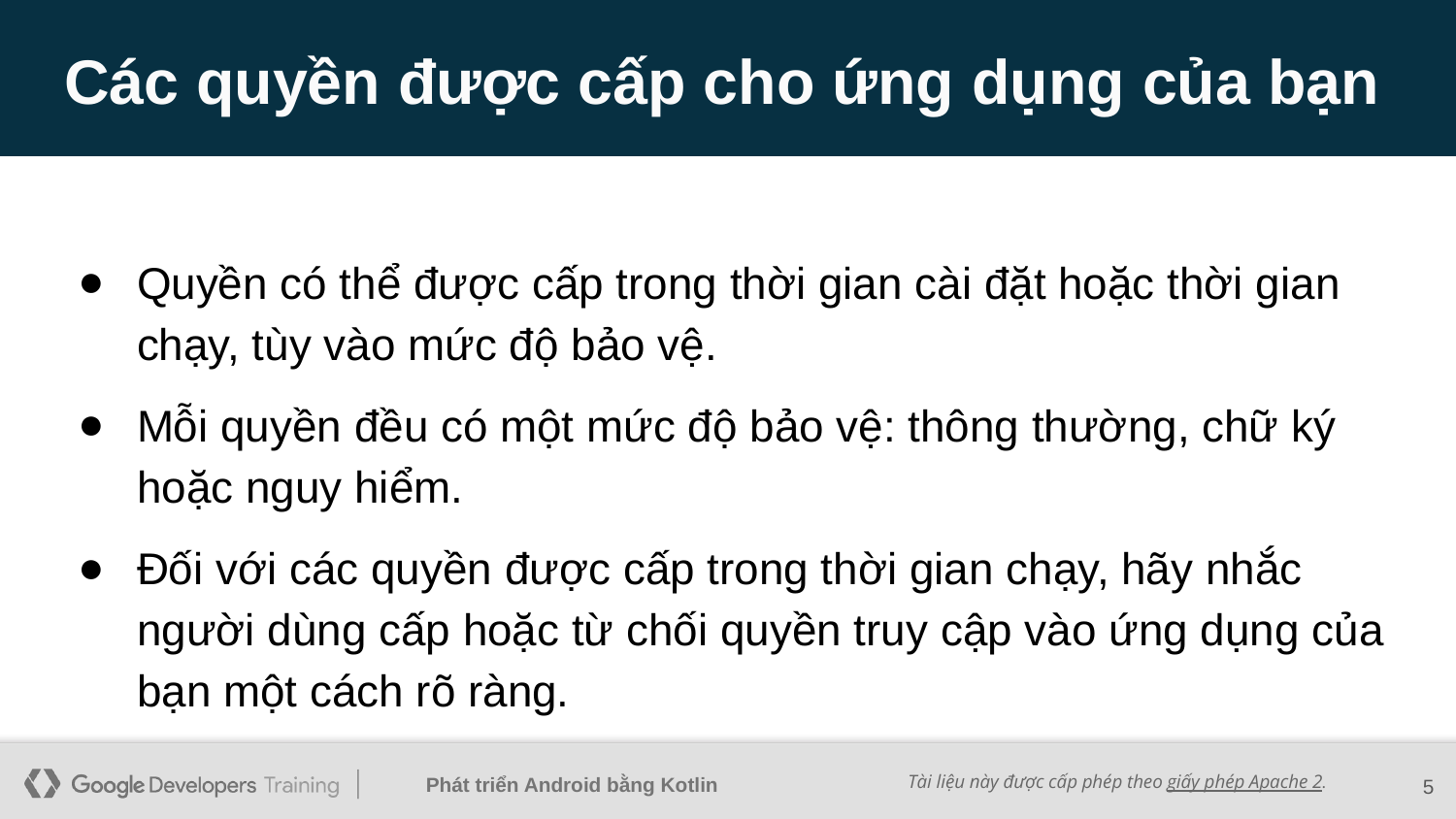

# Các quyền được cấp cho ứng dụng của bạn
Quyền có thể được cấp trong thời gian cài đặt hoặc thời gian chạy, tùy vào mức độ bảo vệ.
Mỗi quyền đều có một mức độ bảo vệ: thông thường, chữ ký hoặc nguy hiểm.
Đối với các quyền được cấp trong thời gian chạy, hãy nhắc người dùng cấp hoặc từ chối quyền truy cập vào ứng dụng của bạn một cách rõ ràng.
5